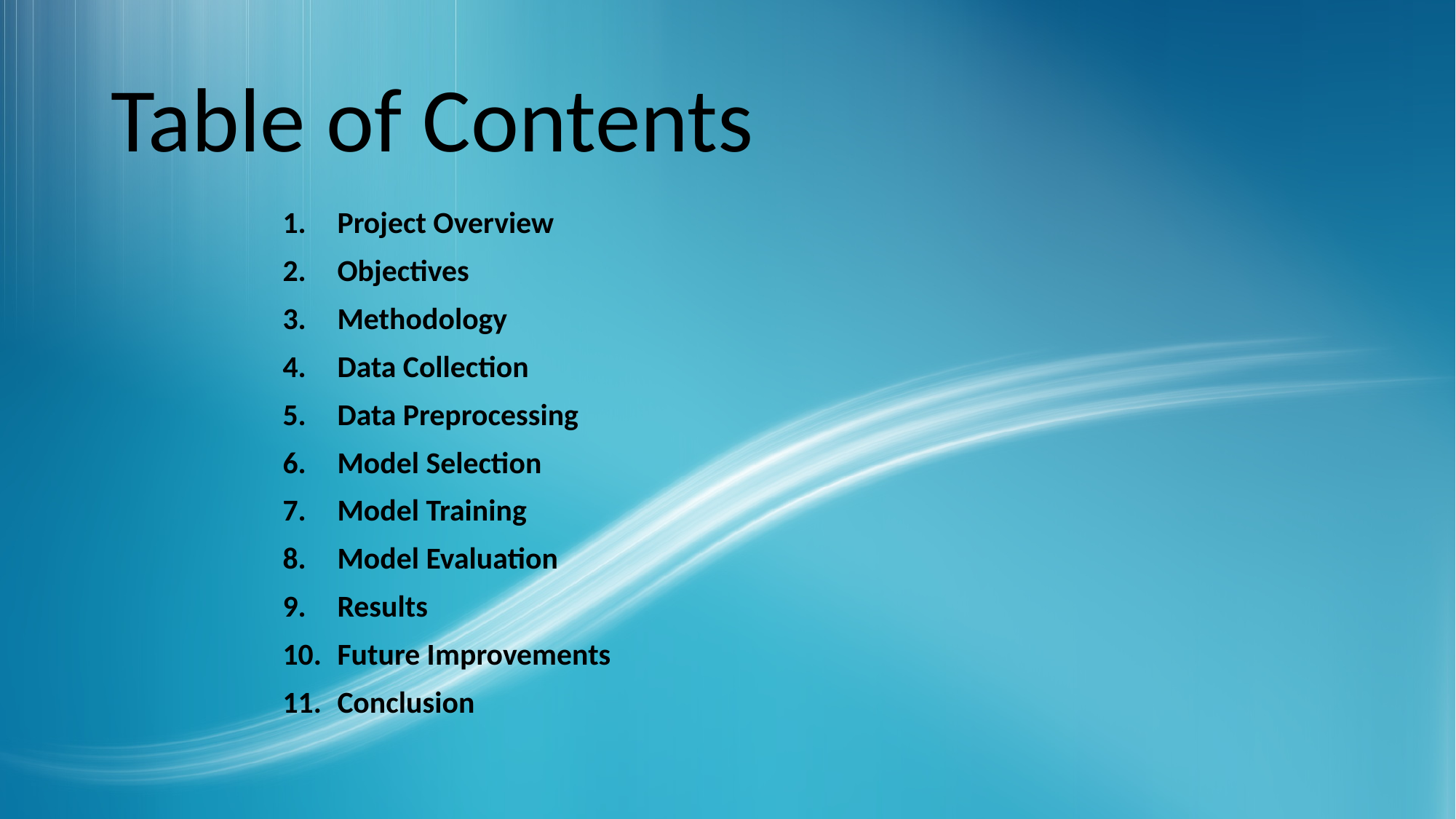

# Table of Contents
Project Overview
Objectives
Methodology
Data Collection
Data Preprocessing
Model Selection
Model Training
Model Evaluation
Results
Future Improvements
Conclusion